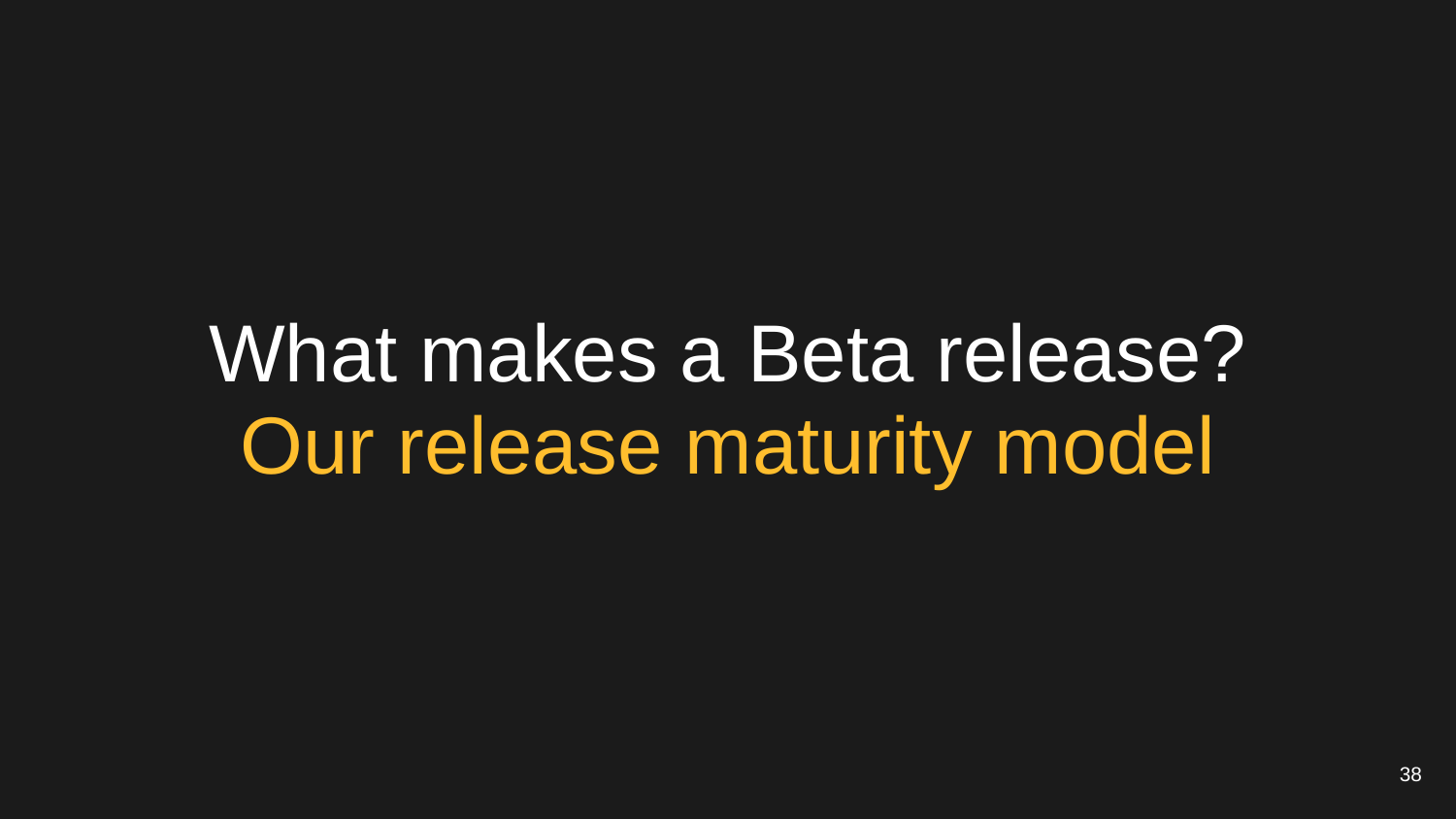

# What makes a Beta release?
Our release maturity model
38